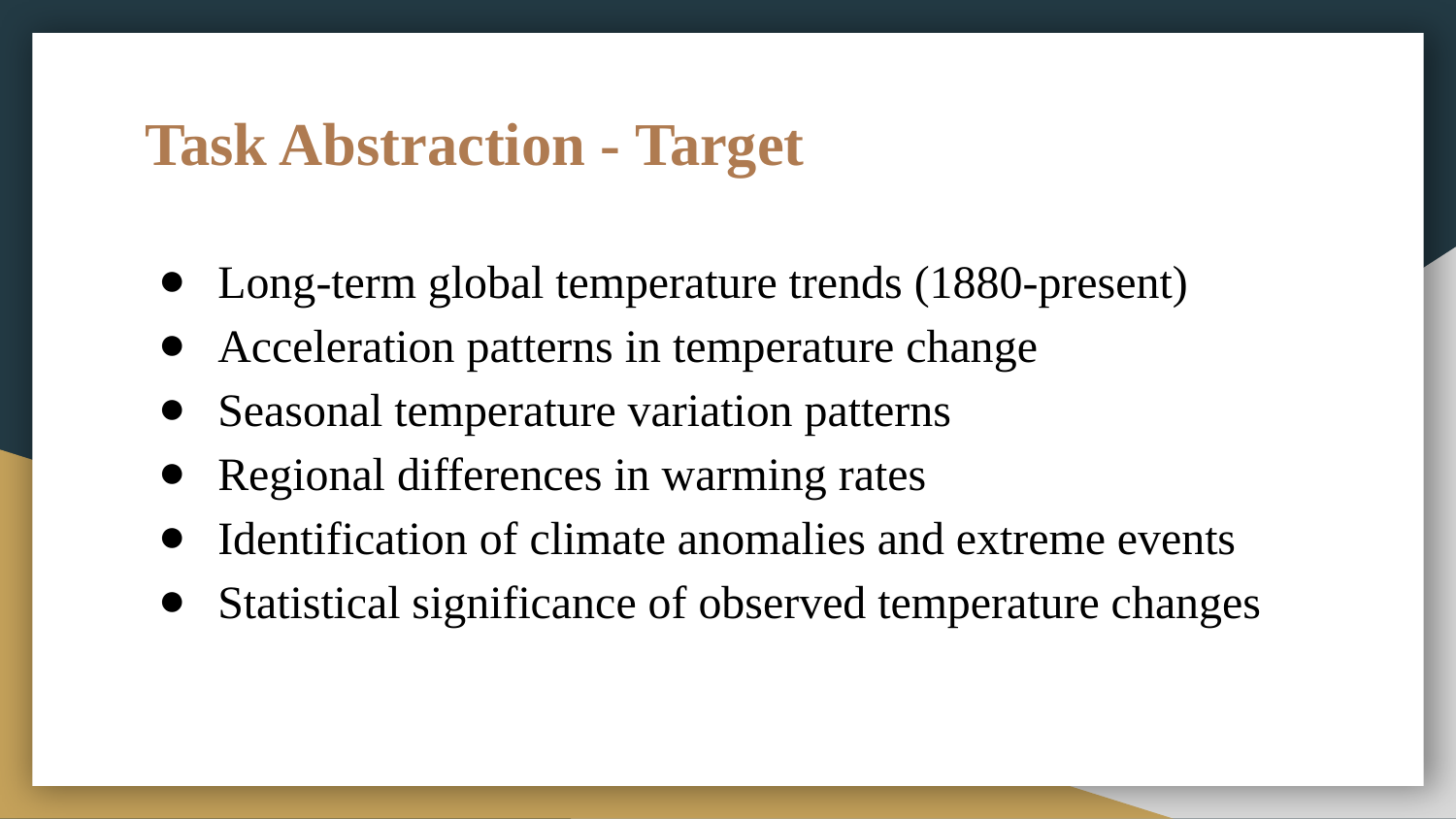

# Task Abstraction - Target
Long-term global temperature trends (1880-present)
Acceleration patterns in temperature change
Seasonal temperature variation patterns
Regional differences in warming rates
Identification of climate anomalies and extreme events
Statistical significance of observed temperature changes